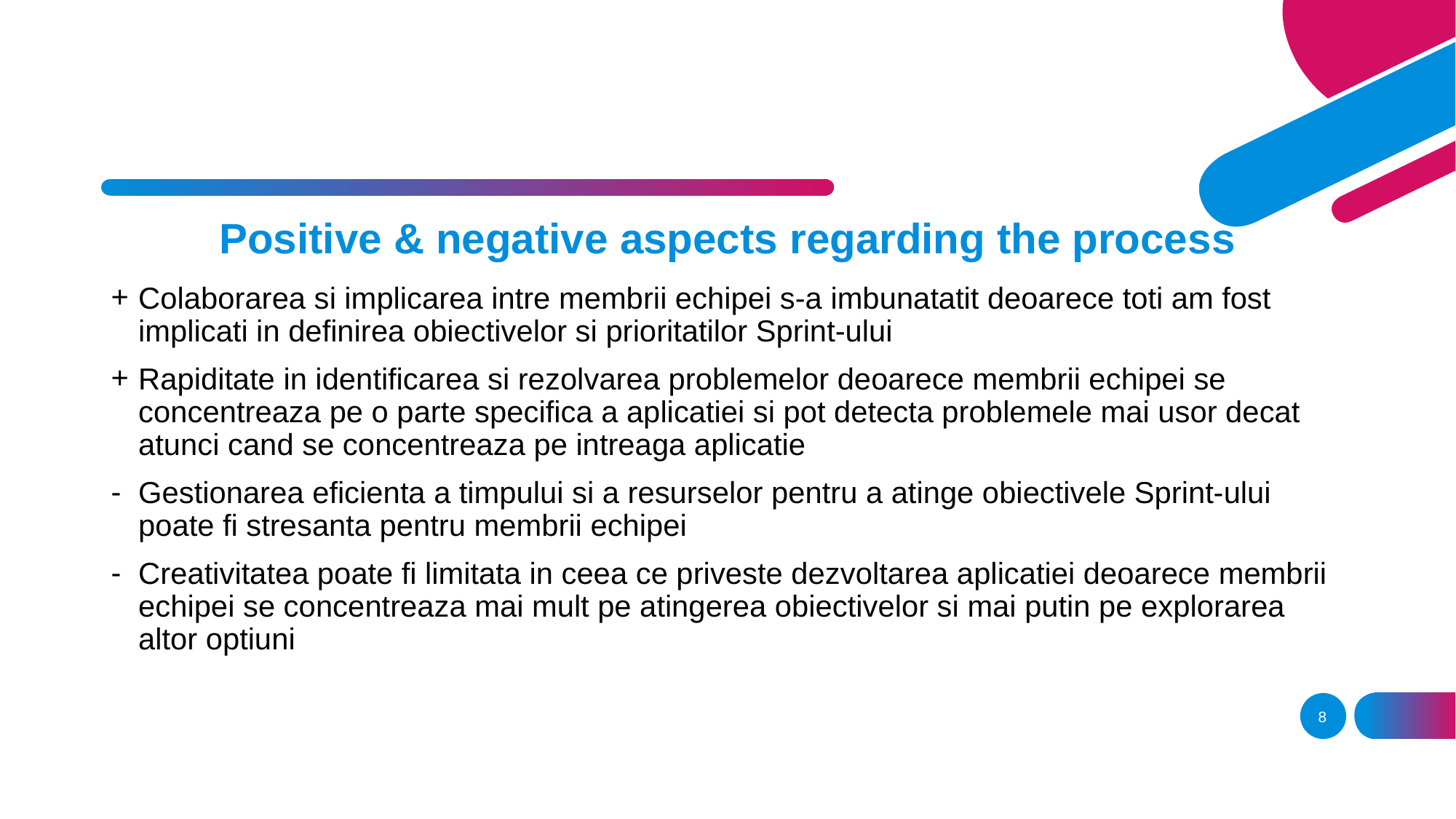

Positive & negative aspects regarding the process
Colaborarea si implicarea intre membrii echipei s-a imbunatatit deoarece toti am fost implicati in definirea obiectivelor si prioritatilor Sprint-ului
Rapiditate in identificarea si rezolvarea problemelor deoarece membrii echipei se concentreaza pe o parte specifica a aplicatiei si pot detecta problemele mai usor decat atunci cand se concentreaza pe intreaga aplicatie
Gestionarea eficienta a timpului si a resurselor pentru a atinge obiectivele Sprint-ului poate fi stresanta pentru membrii echipei
Creativitatea poate fi limitata in ceea ce priveste dezvoltarea aplicatiei deoarece membrii echipei se concentreaza mai mult pe atingerea obiectivelor si mai putin pe explorarea altor optiuni
8